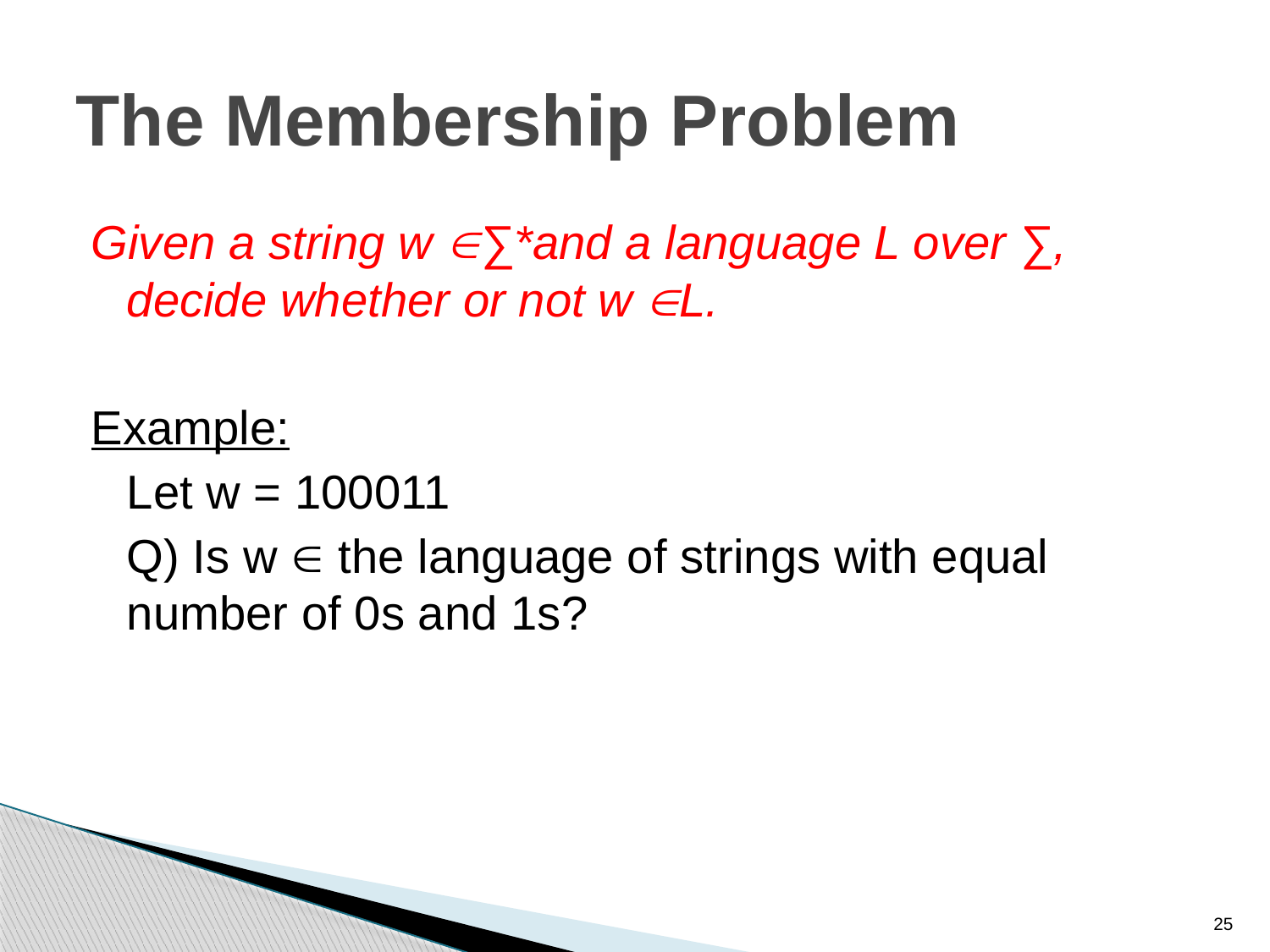

# The Membership Problem
Given a string w ∈∑*and a language L over ∑, decide whether or not w ∈L.

Example:
	Let w = 100011
	Q) Is w ∈ the language of strings with equal number of 0s and 1s?

25